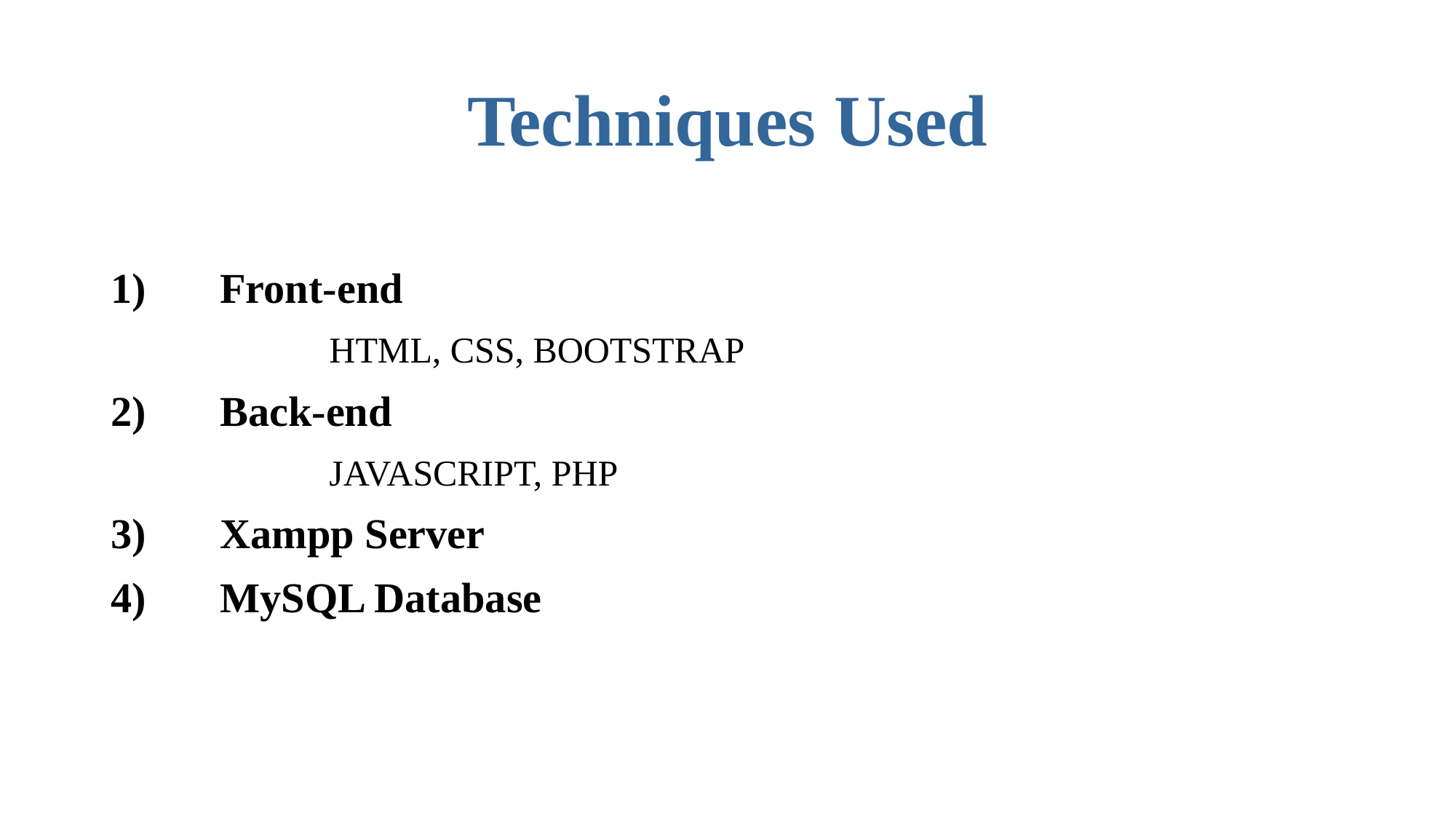

# Techniques Used
1)	Front-end
		HTML, CSS, BOOTSTRAP
2)	Back-end
		JAVASCRIPT, PHP
3)	Xampp Server
4)	MySQL Database